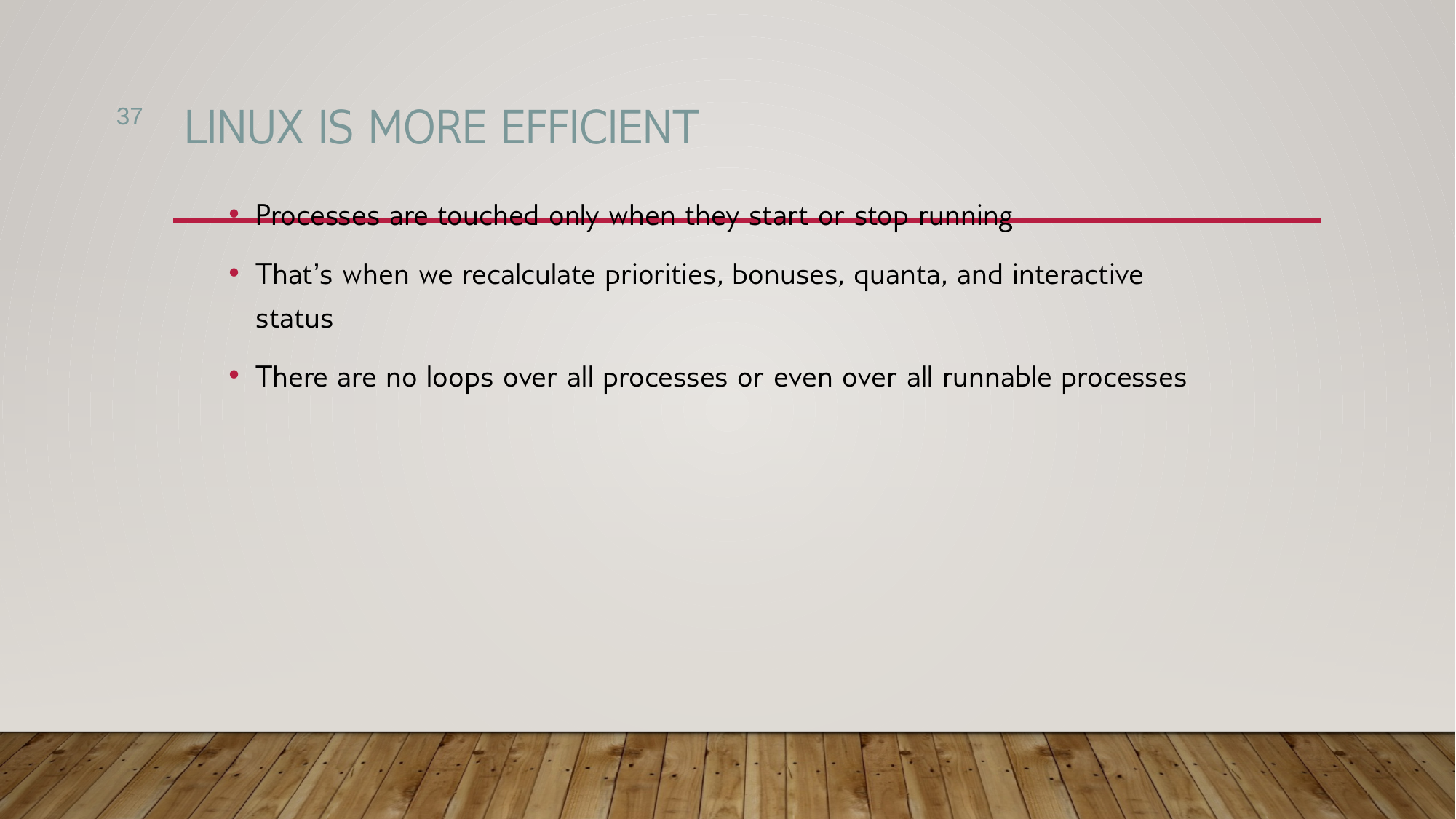

37
# Linux is More Efficient
Processes are touched only when they start or stop running
That’s when we recalculate priorities, bonuses, quanta, and interactive status
There are no loops over all processes or even over all runnable processes